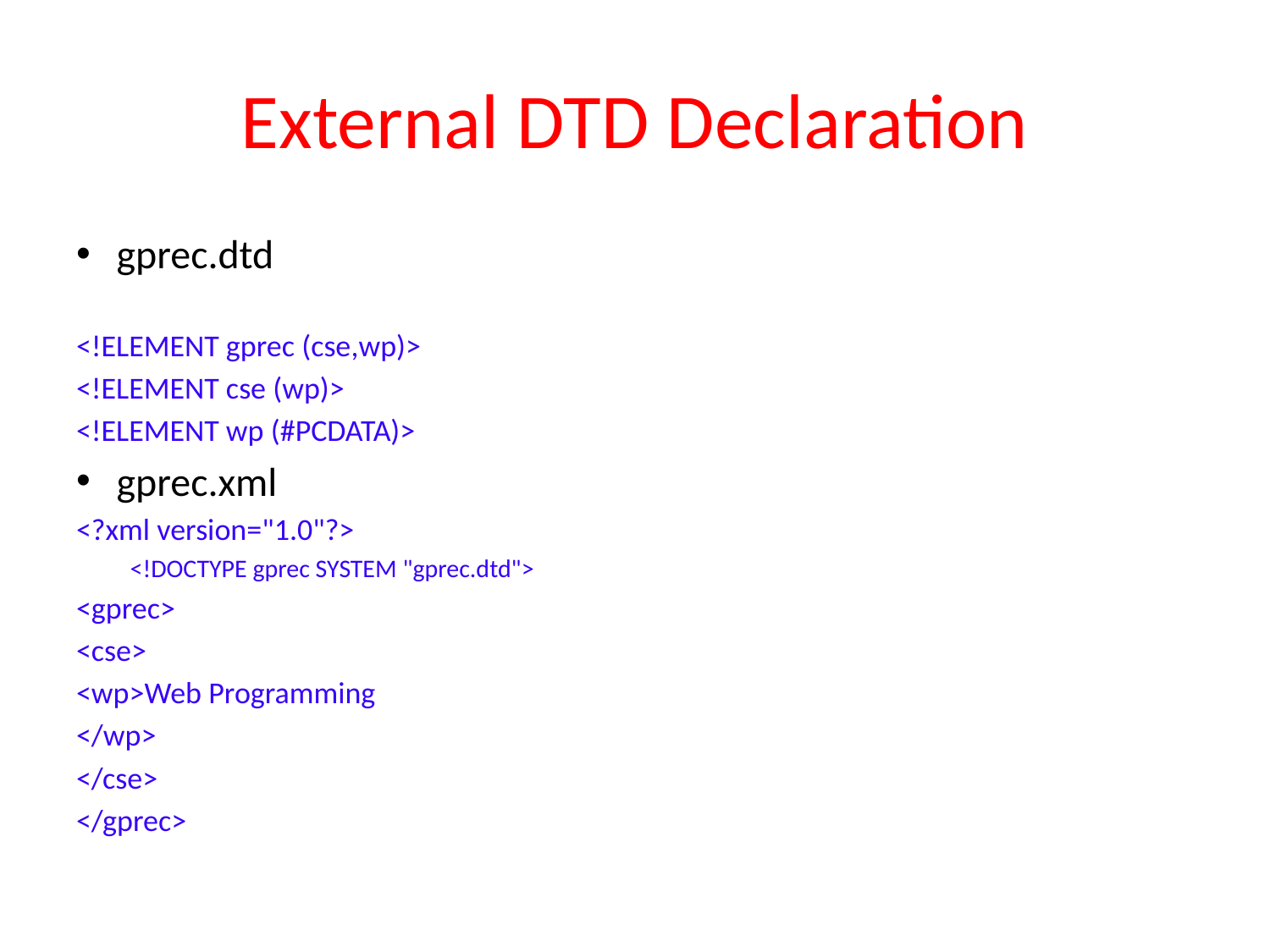

# External DTD Declaration
gprec.dtd

<!ELEMENT gprec (cse,wp)>
<!ELEMENT cse (wp)>
<!ELEMENT wp (#PCDATA)>
gprec.xml
<?xml version="1.0"?>
<!DOCTYPE gprec SYSTEM "gprec.dtd">
<gprec>
<cse>
<wp>Web Programming
</wp>
</cse>
</gprec>